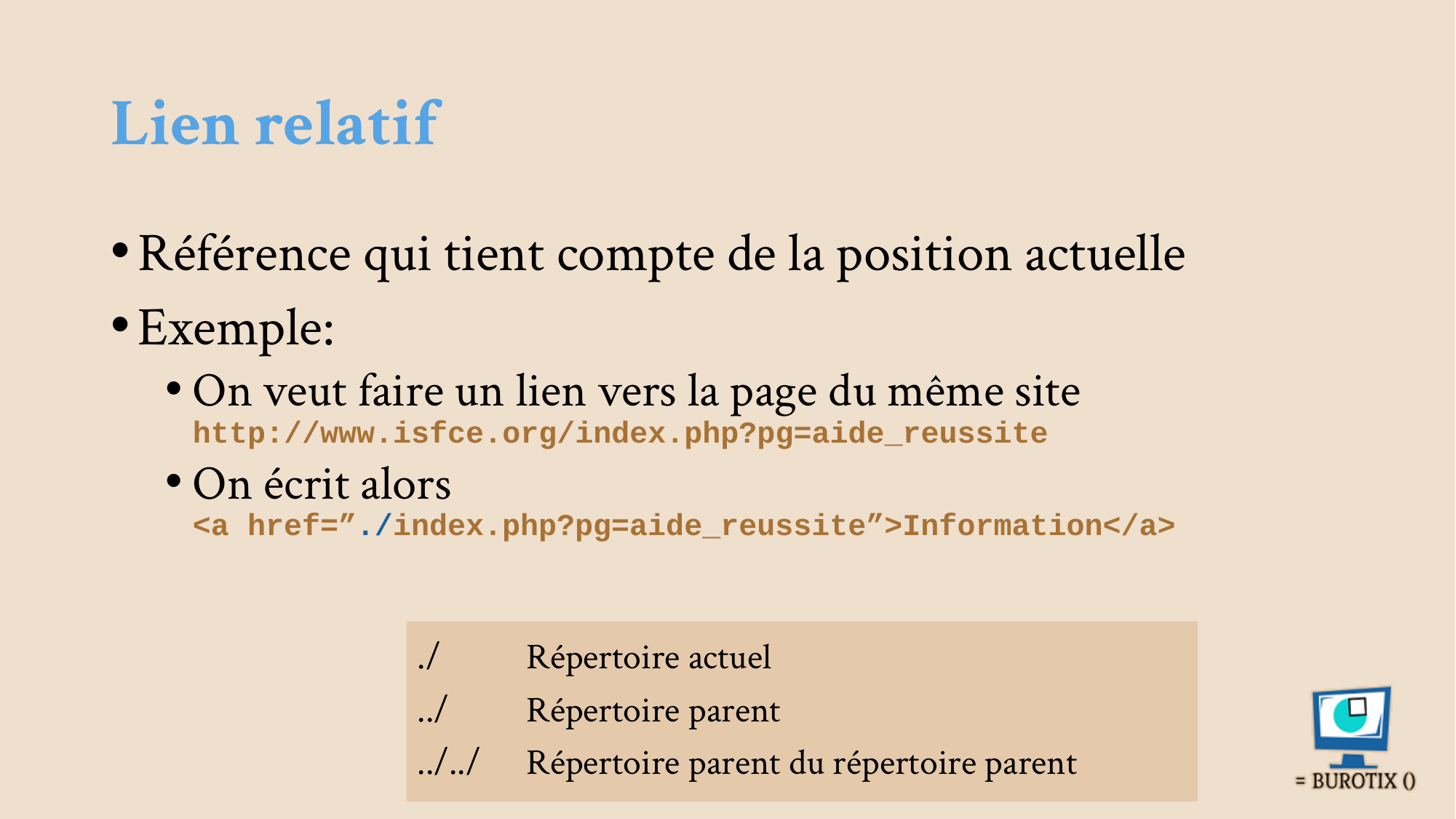

# Lien relatif
Référence qui tient compte de la position actuelle
Exemple:
On veut faire un lien vers la page du même site
http://www.isfce.org/index.php?pg=aide_reussite
On écrit alors
<a href=”./index.php?pg=aide_reussite”>Information</a>

./	Répertoire actuel
../	Répertoire parent
../../	Répertoire parent du répertoire parent